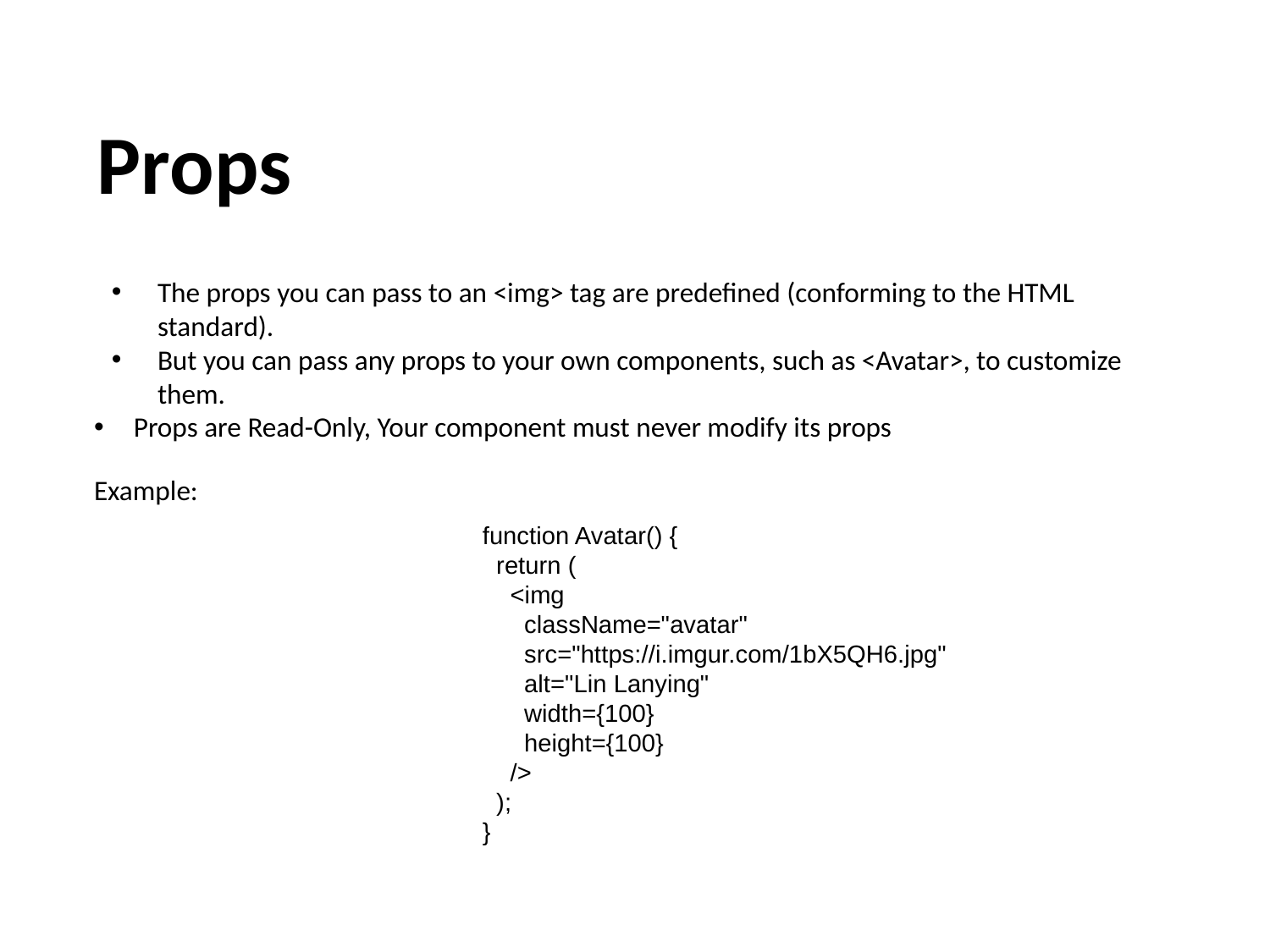

# Props
The props you can pass to an <img> tag are predefined (conforming to the HTML standard).
But you can pass any props to your own components, such as <Avatar>, to customize them.
Props are Read-Only, Your component must never modify its props

Example:

function Avatar() {
  return (
    <img
      className="avatar"
      src="https://i.imgur.com/1bX5QH6.jpg"
      alt="Lin Lanying"
      width={100}
      height={100}
    />
  );
}